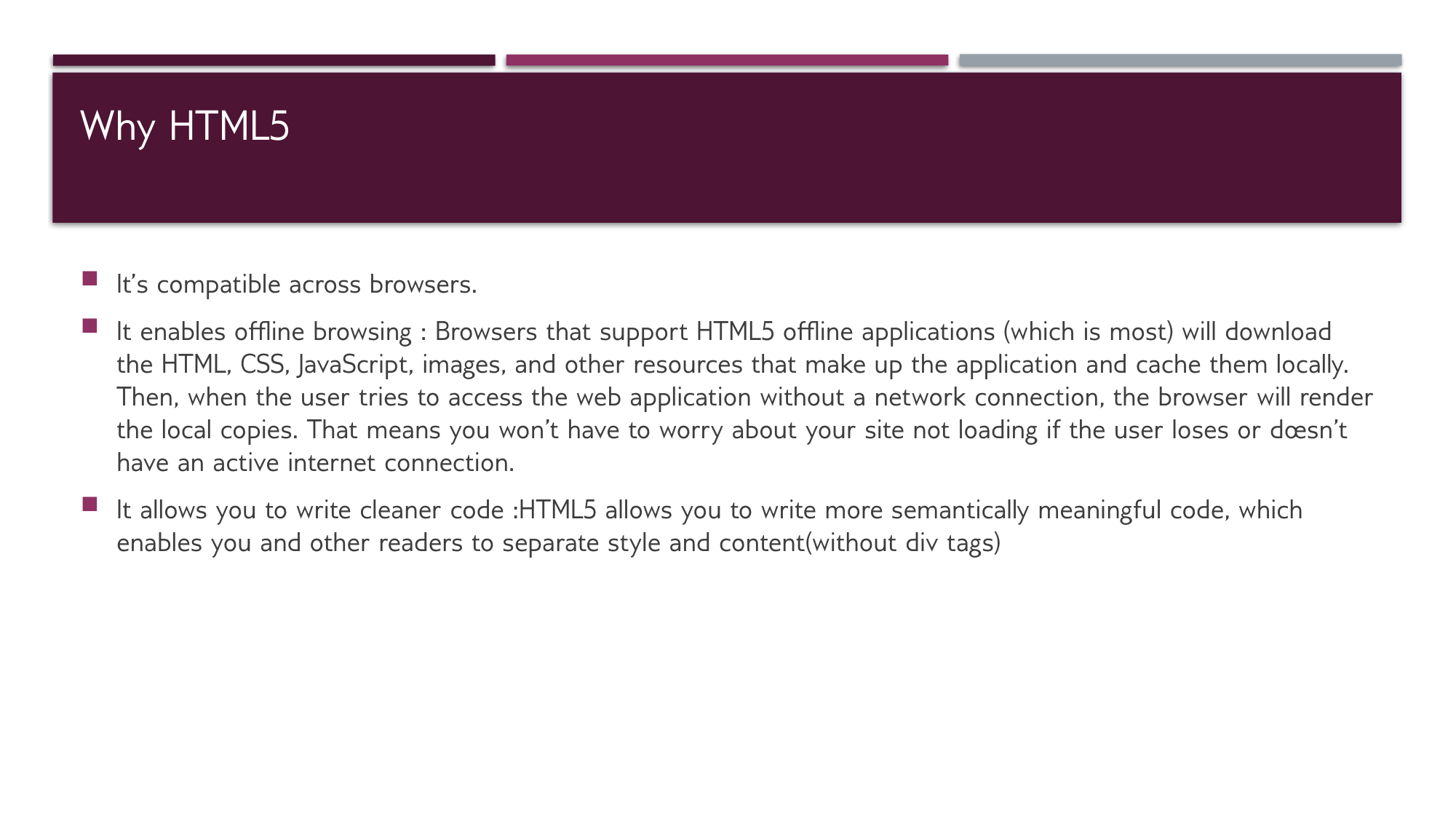

# Why HTML5
It’s compatible across browsers.
It enables offline browsing : Browsers that support HTML5 offline applications (which is most) will download the HTML, CSS, JavaScript, images, and other resources that make up the application and cache them locally. Then, when the user tries to access the web application without a network connection, the browser will render the local copies. That means you won’t have to worry about your site not loading if the user loses or doesn’t have an active internet connection.
It allows you to write cleaner code :HTML5 allows you to write more semantically meaningful code, which enables you and other readers to separate style and content(without div tags)